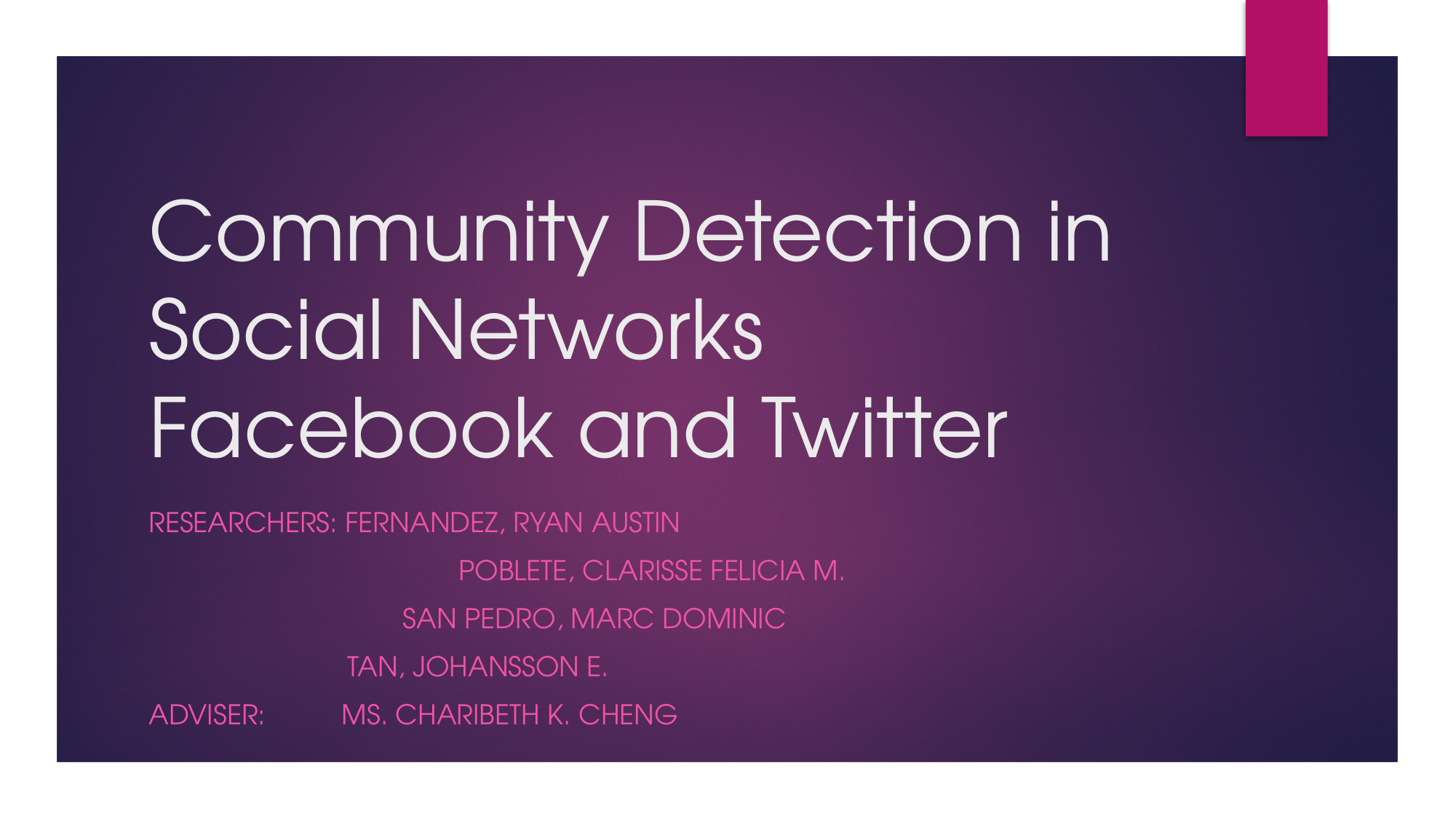

# Community Detection in Social Networks Facebook and Twitter
Researchers: Fernandez, Ryan Austin
		            Poblete, Clarisse Felicia M.
	                   SAN PEDRO, Marc Dominic
                          Tan, Johansson E.
ADVISER:          MS. Charibeth K. Cheng